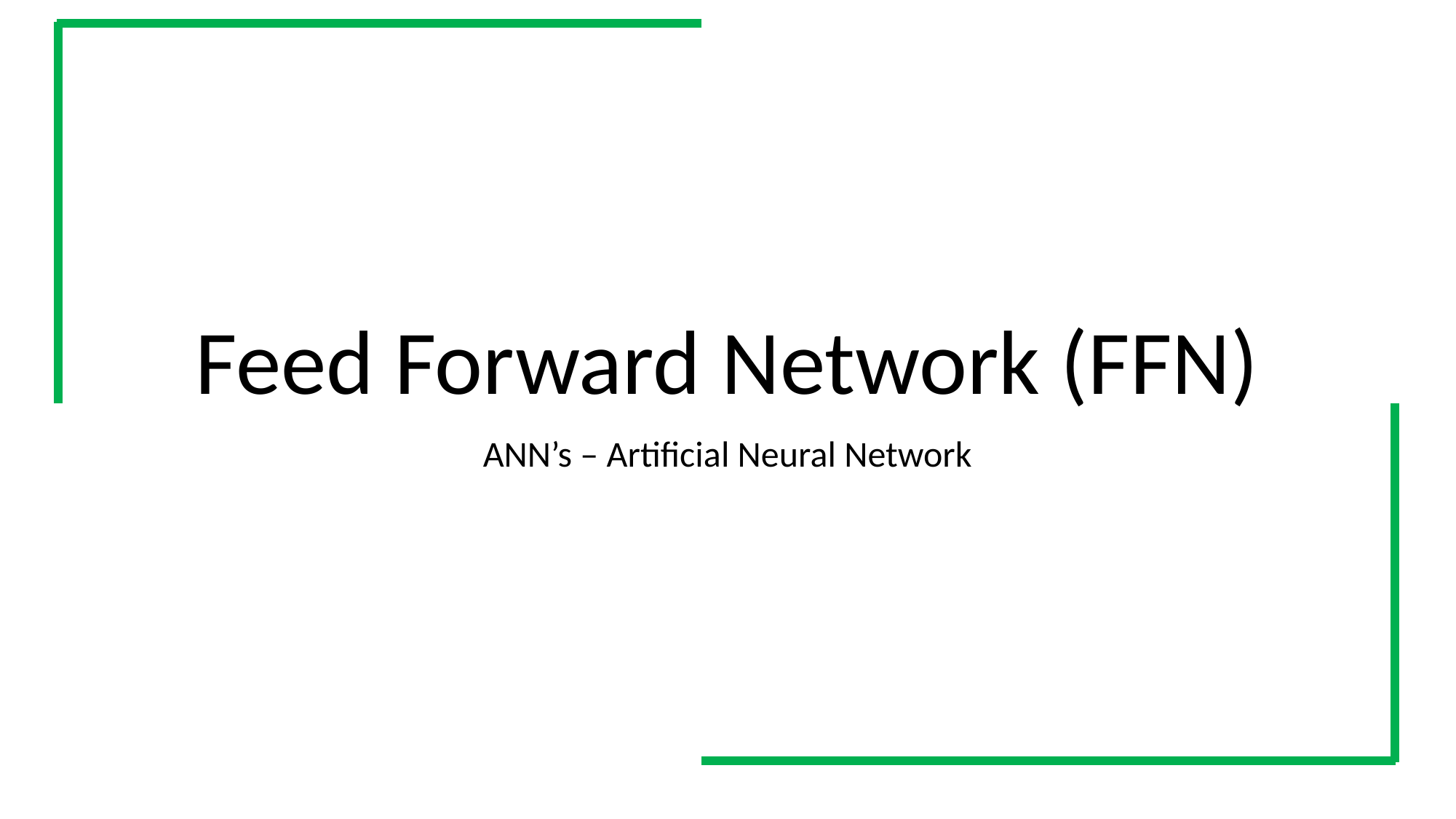

# Feed Forward Network (FFN)
ANN’s – Artificial Neural Network